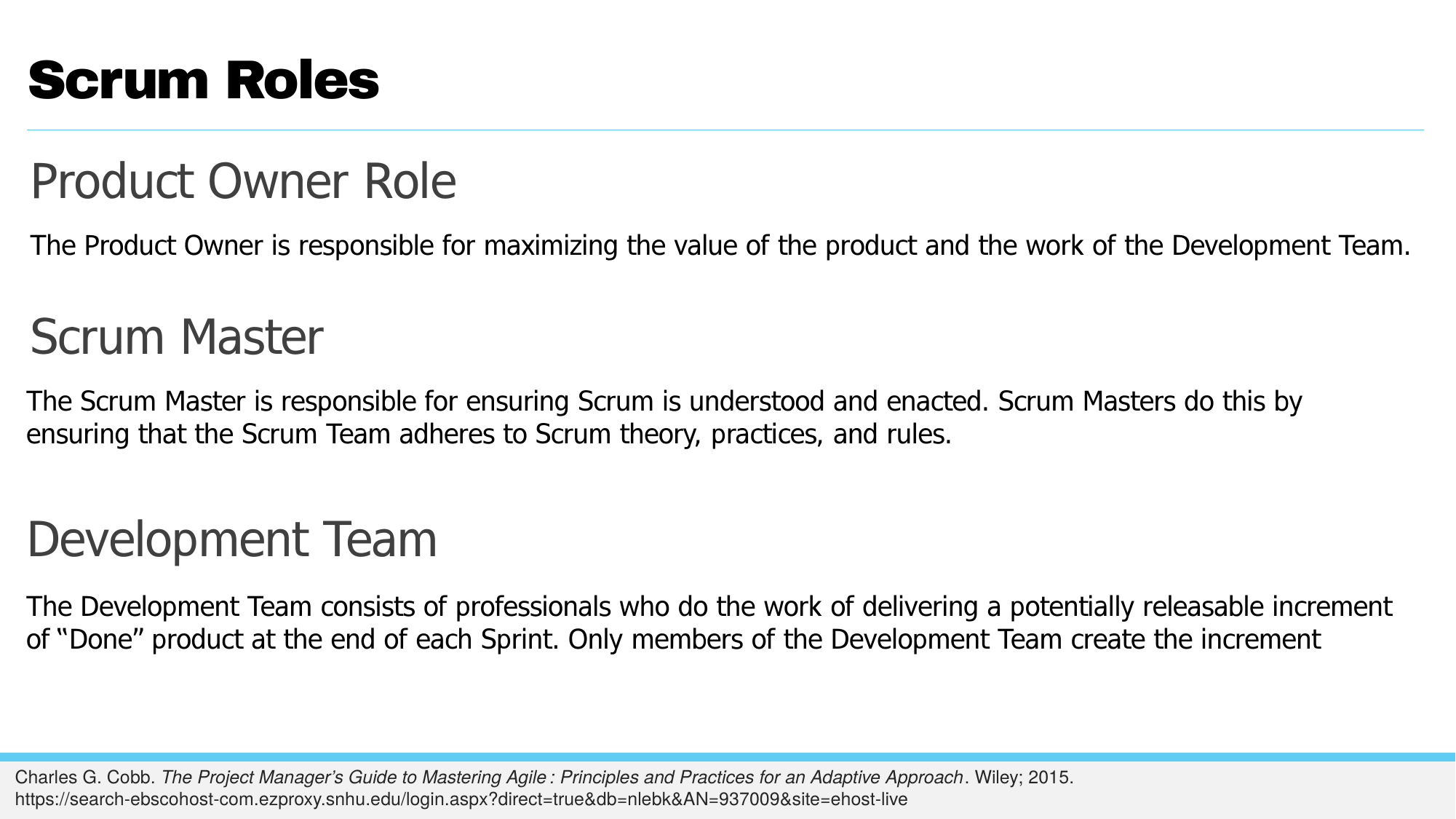

# Scrum Roles
Product Owner Role
The Product Owner is responsible for maximizing the value of the product and the work of the Development Team.
Scrum Master
The Scrum Master is responsible for ensuring Scrum is understood and enacted. Scrum Masters do this by ensuring that the Scrum Team adheres to Scrum theory, practices, and rules.
Development Team
The Development Team consists of professionals who do the work of delivering a potentially releasable increment of “Done” product at the end of each Sprint. Only members of the Development Team create the increment

Charles G. Cobb. The Project Manager’s Guide to Mastering Agile : Principles and Practices for an Adaptive Approach. Wiley; 2015.
https://search-ebscohost-com.ezproxy.snhu.edu/login.aspx?direct=true&db=nlebk&AN=937009&site=ehost-live

3